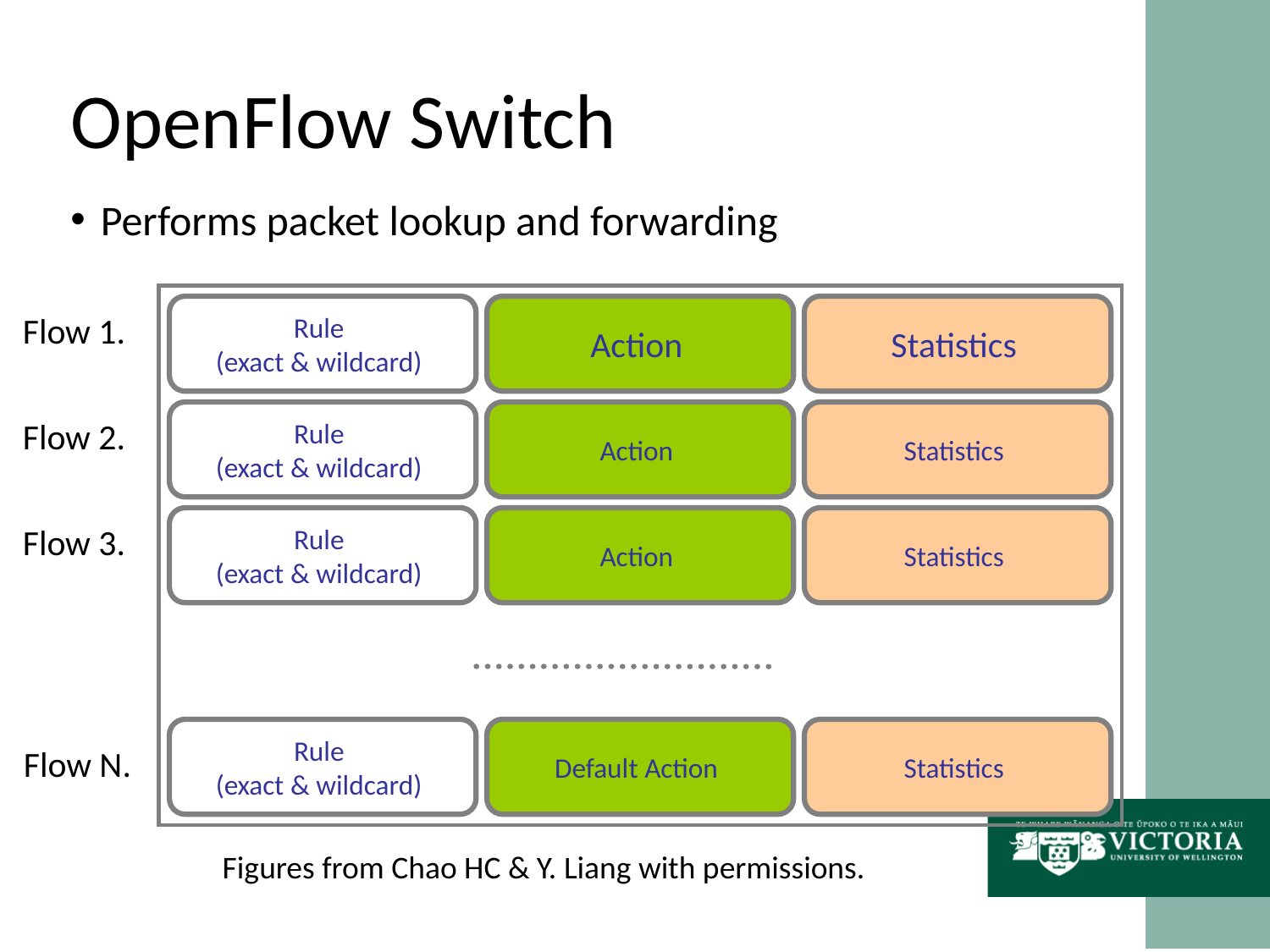

OpenFlow Switch
Performs packet lookup and forwarding

Rule
(exact & wildcard)

Flow 1.
Action
Statistics

Rule
(exact & wildcard)
Flow 2.
Action
Statistics

Rule
(exact & wildcard)
Flow 3.
Action
Statistics

Rule
(exact & wildcard)
Flow N.
Default Action
Statistics
Figures from Chao HC & Y. Liang with permissions.